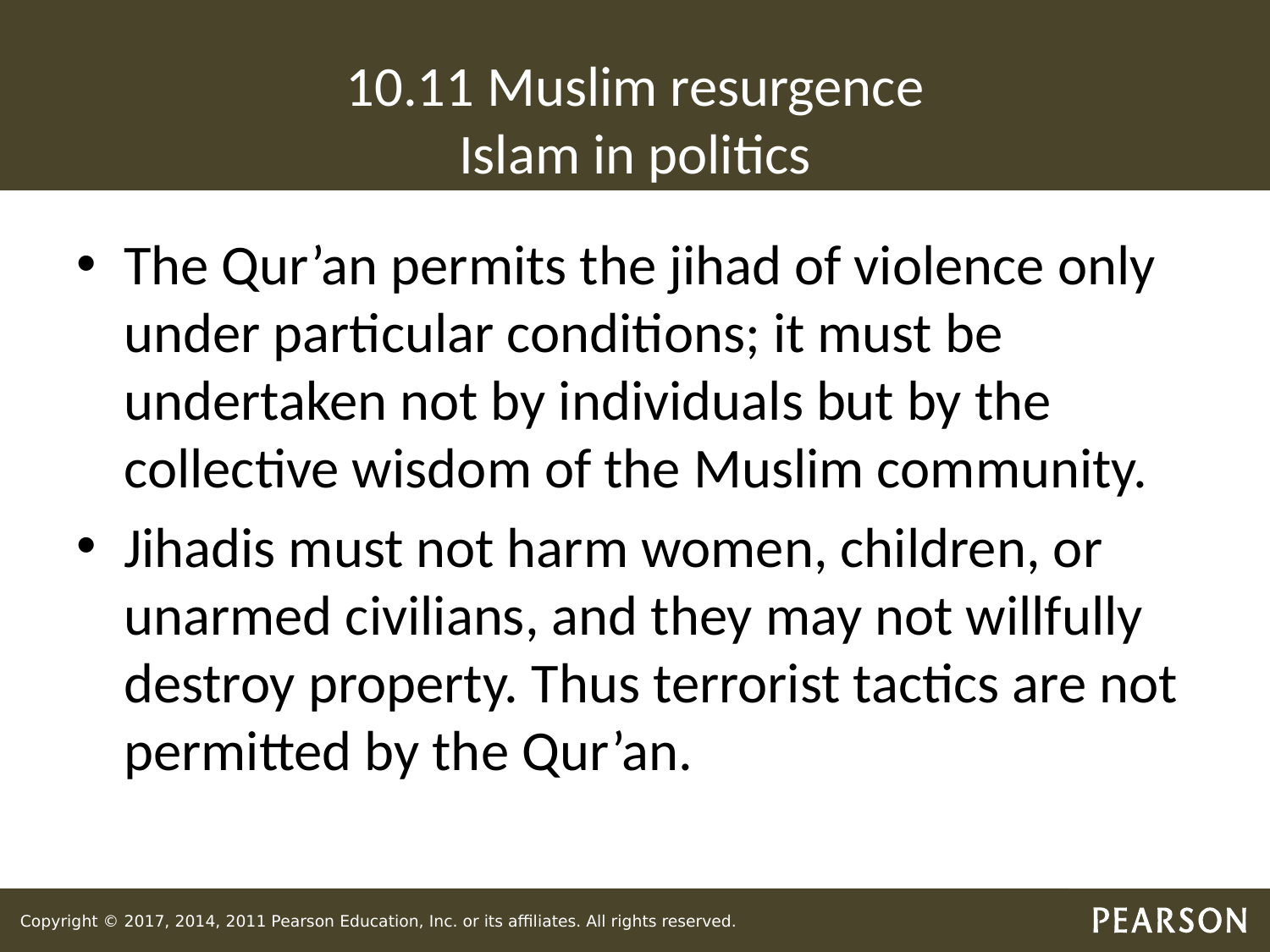

# 10.11 Muslim resurgence Islam in politics
The Qur’an permits the jihad of violence only under particular conditions; it must be undertaken not by individuals but by the collective wisdom of the Muslim community.
Jihadis must not harm women, children, or unarmed civilians, and they may not willfully destroy property. Thus terrorist tactics are not permitted by the Qur’an.